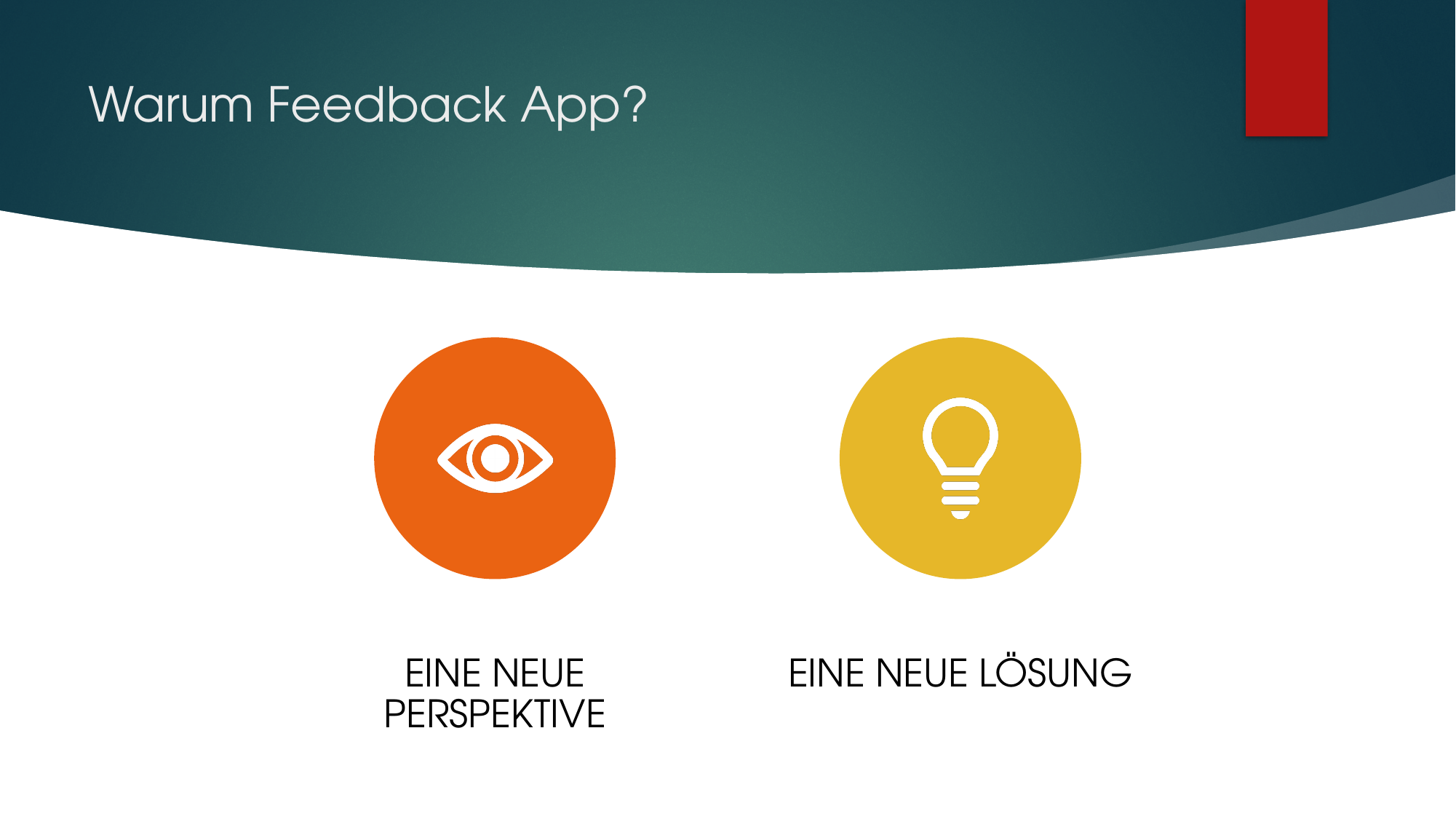

# Warum Feedback App?

Eine neue Perspektive
Eine neue Lösung